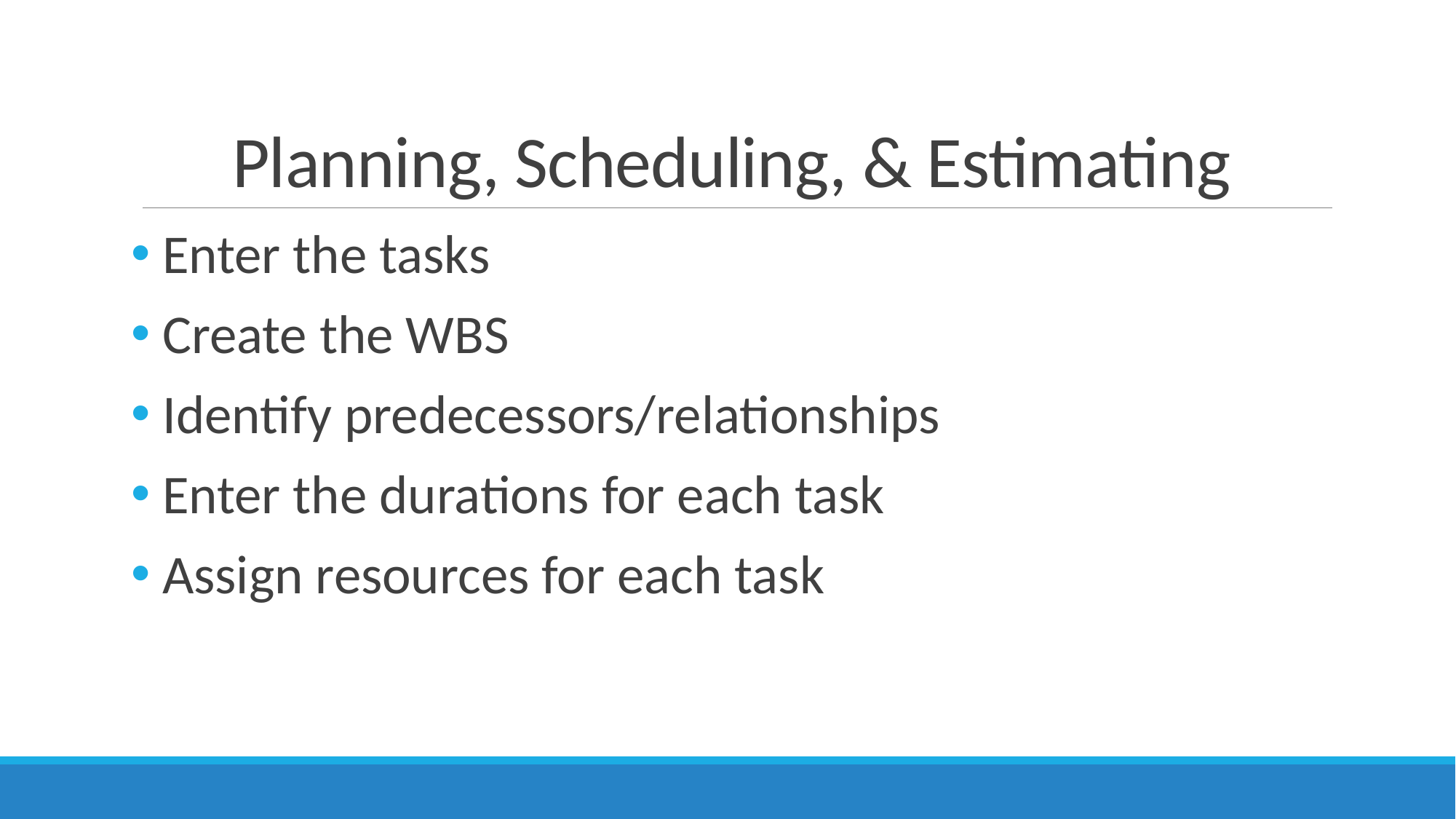

# Planning, Scheduling, & Estimating
 Enter the tasks
 Create the WBS
 Identify predecessors/relationships
 Enter the durations for each task
 Assign resources for each task